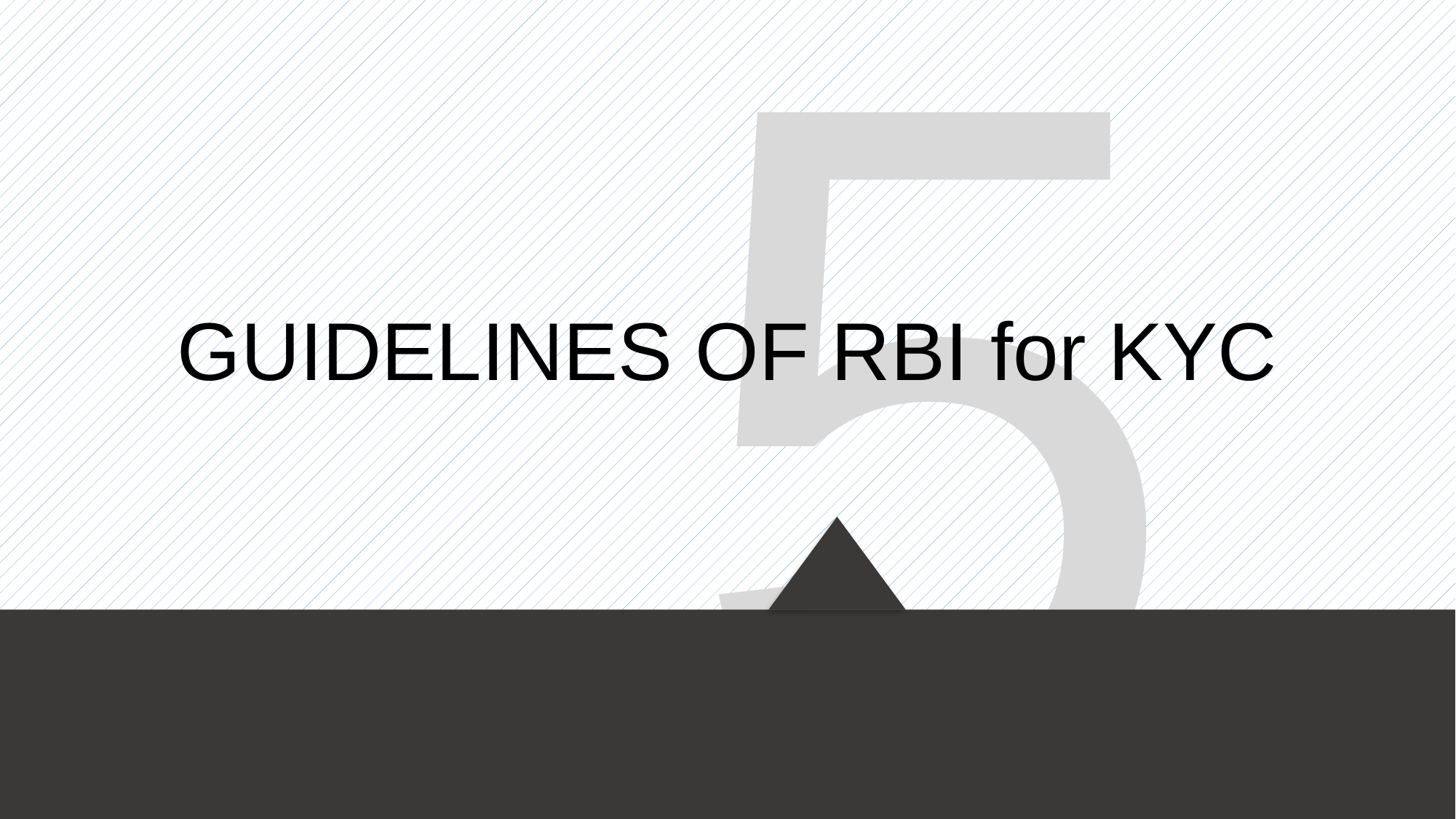

5
GUIDELINES OF RBI for KYC

19